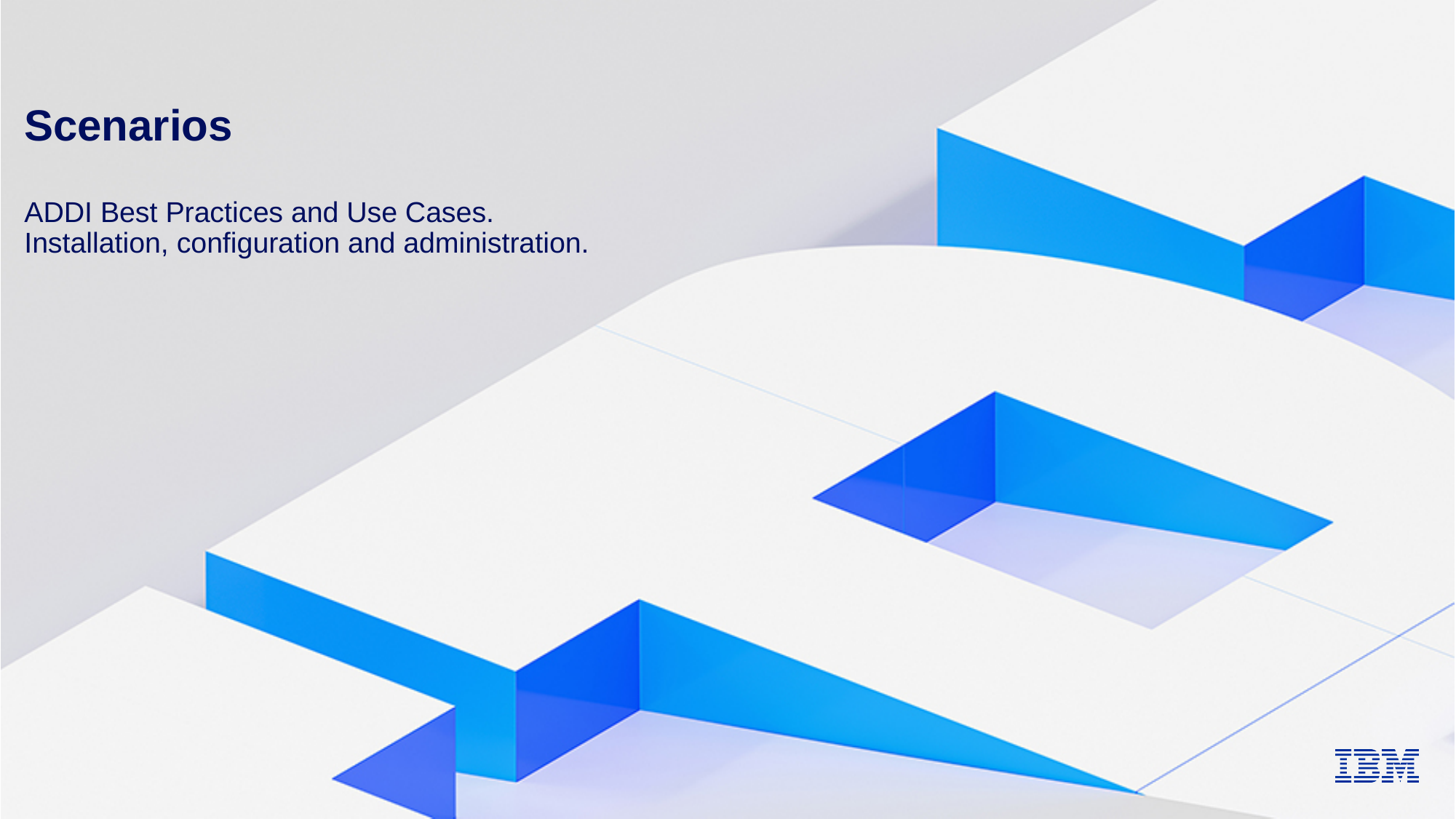

# Scenarios ADDI Best Practices and Use Cases. Installation, configuration and administration.